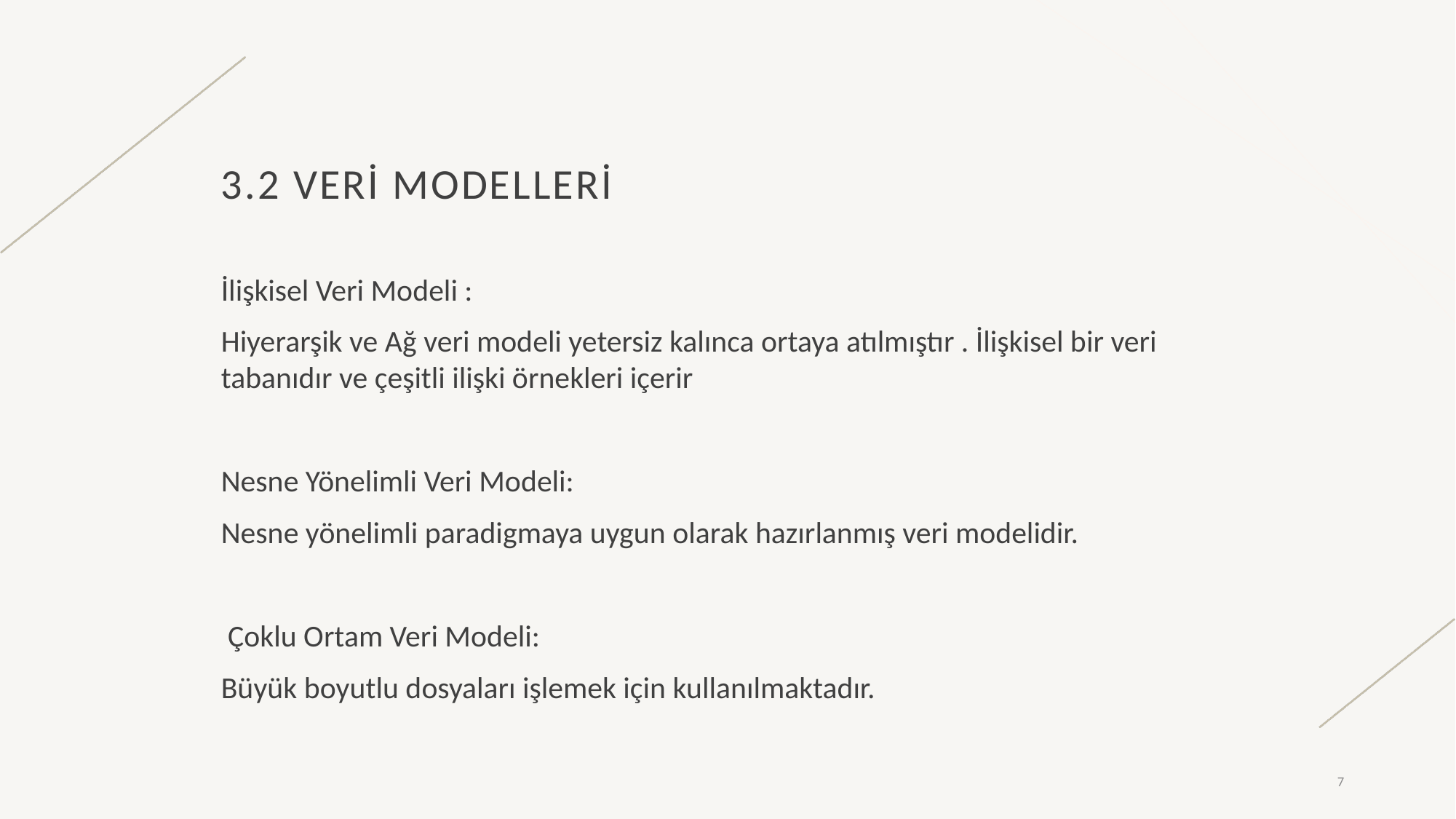

# 3.2 Veri MODELLERİ
İlişkisel Veri Modeli :
Hiyerarşik ve Ağ veri modeli yetersiz kalınca ortaya atılmıştır . İlişkisel bir veri tabanıdır ve çeşitli ilişki örnekleri içerir

Nesne Yönelimli Veri Modeli:
Nesne yönelimli paradigmaya uygun olarak hazırlanmış veri modelidir.

 Çoklu Ortam Veri Modeli:
Büyük boyutlu dosyaları işlemek için kullanılmaktadır.
7